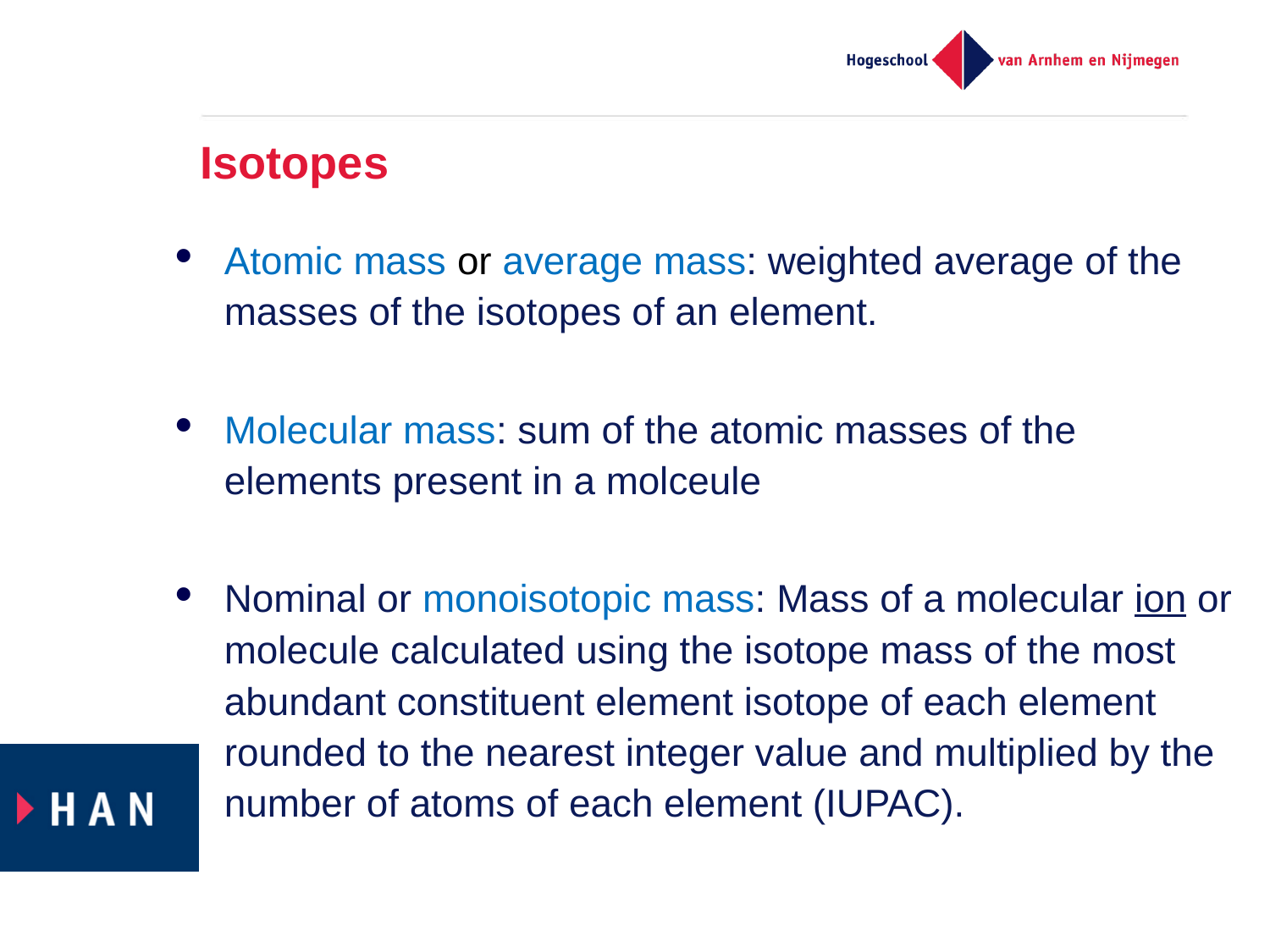

# Isotopes
Atomic mass or average mass: weighted average of the masses of the isotopes of an element.

Molecular mass: sum of the atomic masses of the elements present in a molceule

Nominal or monoisotopic mass: Mass of a molecular ion or molecule calculated using the isotope mass of the most abundant constituent element isotope of each element rounded to the nearest integer value and multiplied by the number of atoms of each element (IUPAC).